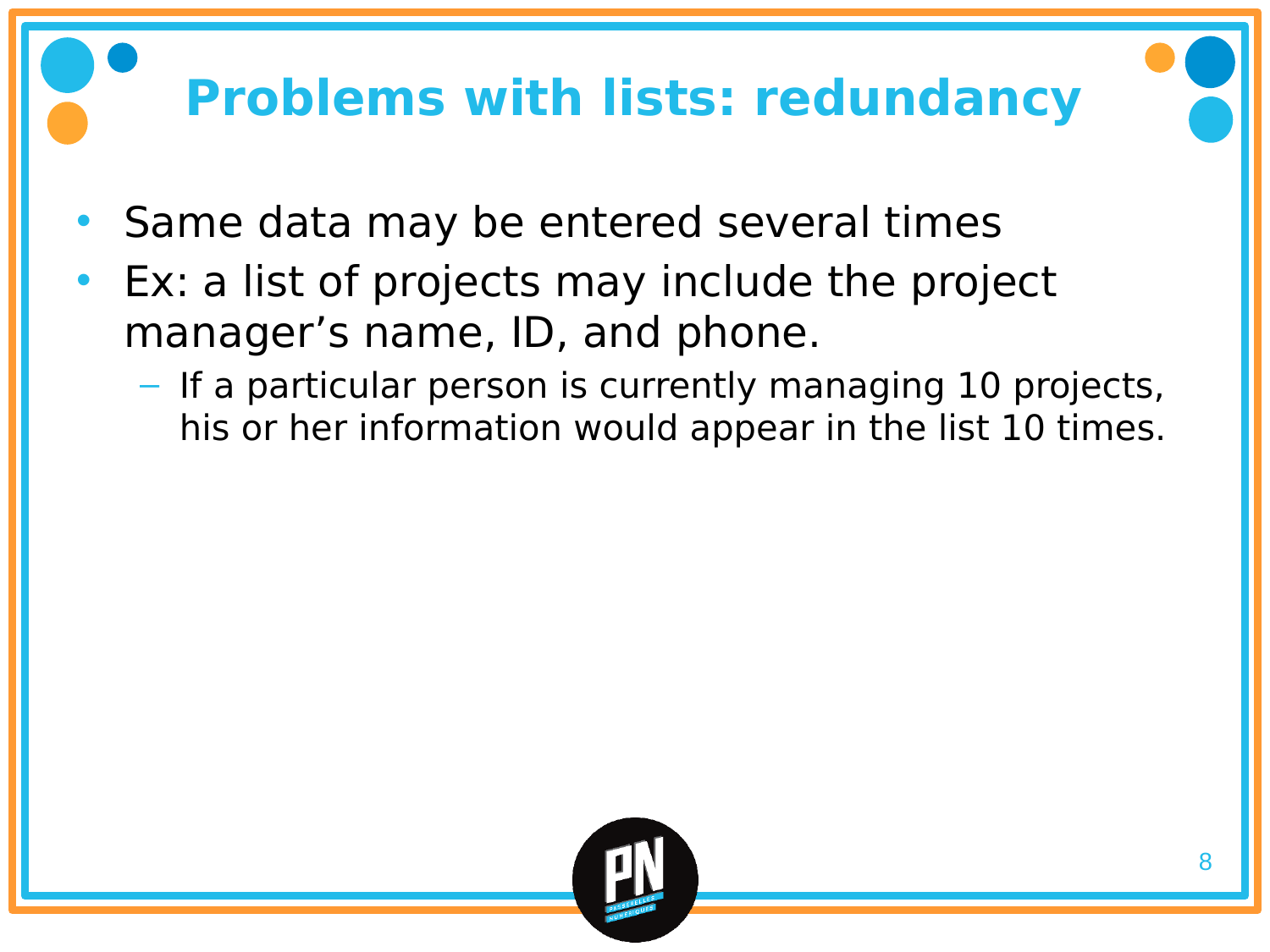

# Problems with lists: redundancy
Same data may be entered several times
Ex: a list of projects may include the project manager’s name, ID, and phone.
If a particular person is currently managing 10 projects, his or her information would appear in the list 10 times.